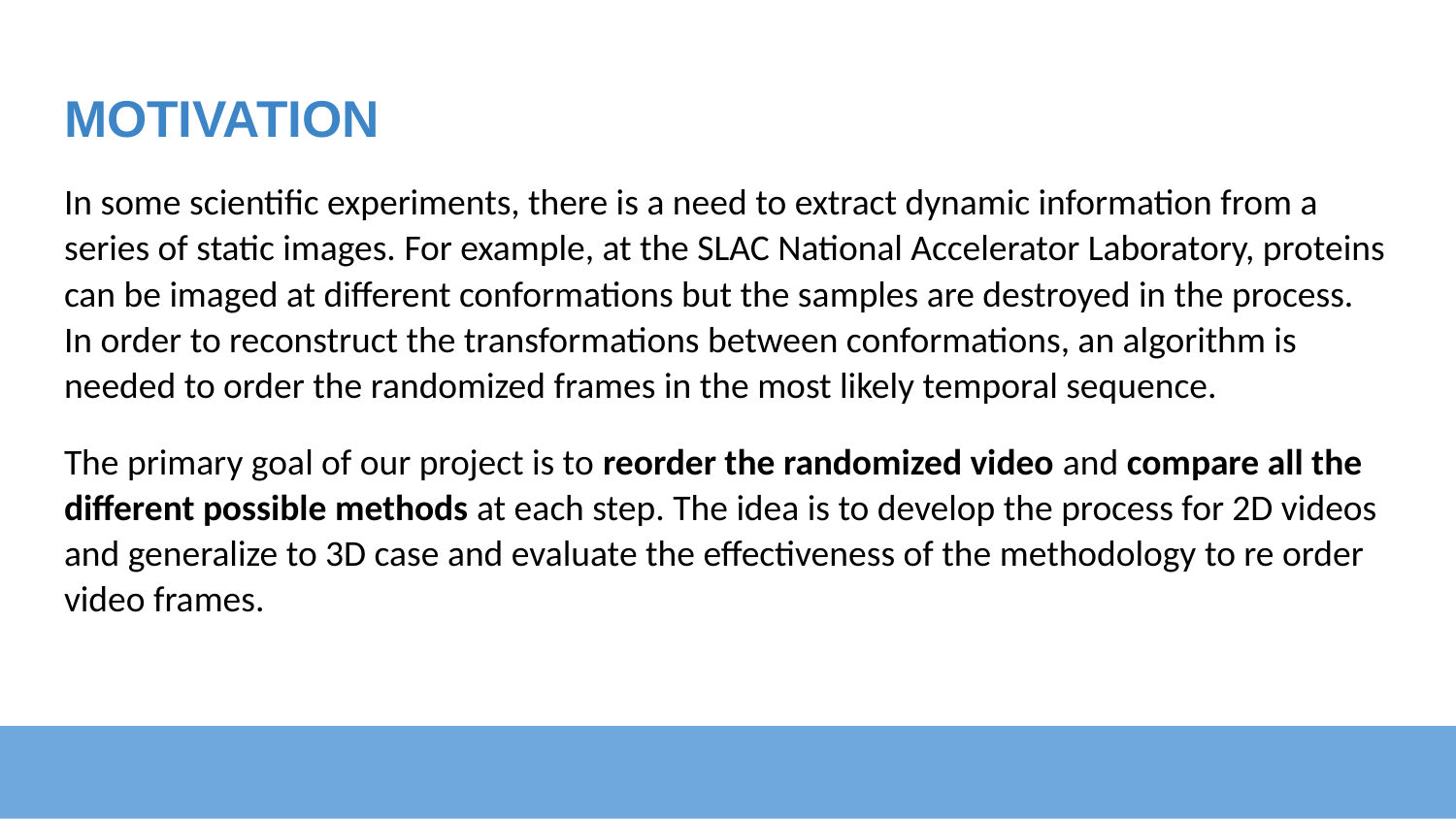

# MOTIVATION

In some scientific experiments, there is a need to extract dynamic information from a series of static images. For example, at the SLAC National Accelerator Laboratory, proteins can be imaged at different conformations but the samples are destroyed in the process. In order to reconstruct the transformations between conformations, an algorithm is needed to order the randomized frames in the most likely temporal sequence.
The primary goal of our project is to reorder the randomized video and compare all the different possible methods at each step. The idea is to develop the process for 2D videos and generalize to 3D case and evaluate the effectiveness of the methodology to re order video frames.